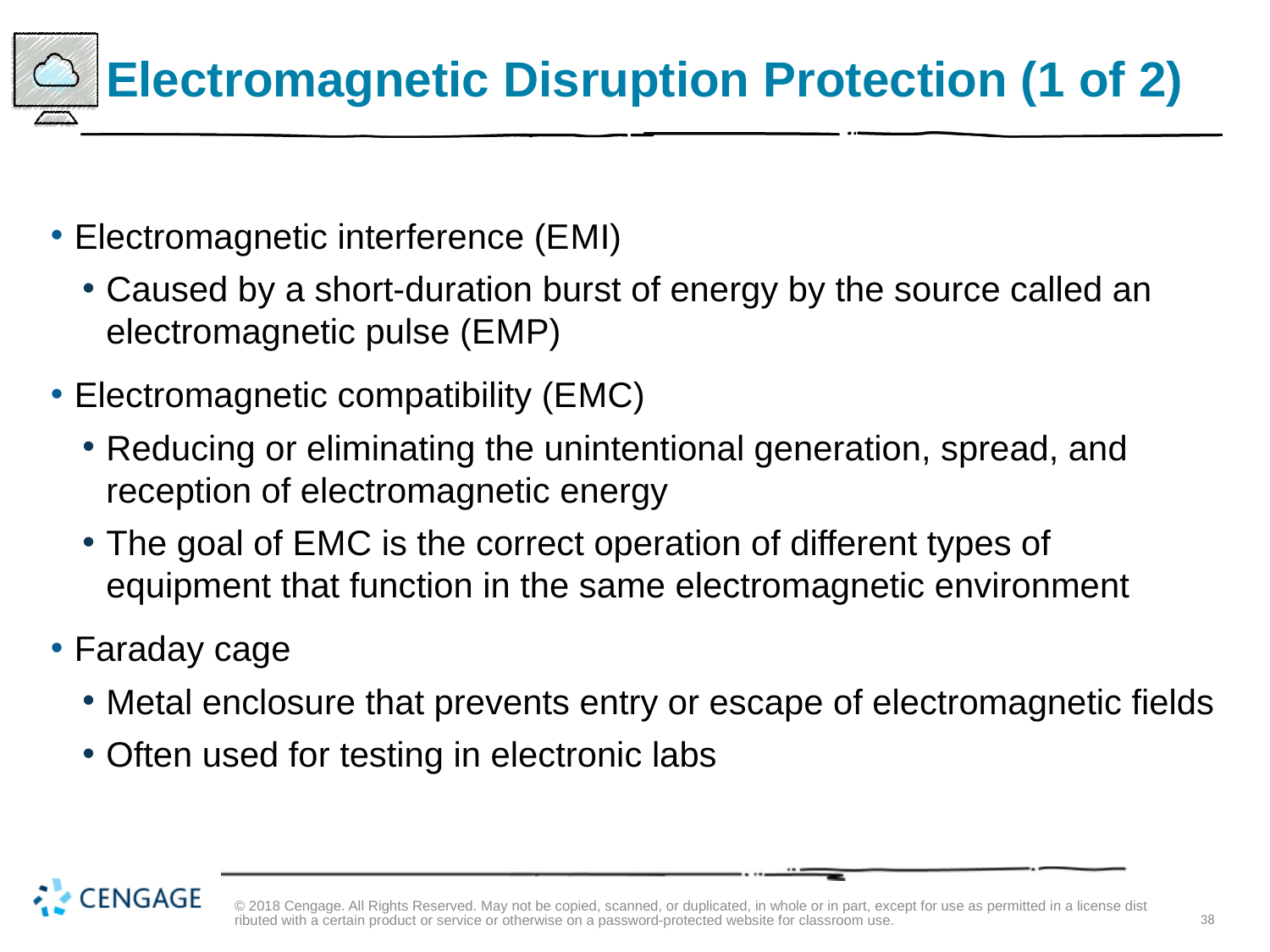

# Electromagnetic Disruption Protection (1 of 2)
Electromagnetic interference (E M I)
Caused by a short-duration burst of energy by the source called an electromagnetic pulse (E M P)
Electromagnetic compatibility (E M C)
Reducing or eliminating the unintentional generation, spread, and reception of electromagnetic energy
The goal of E M C is the correct operation of different types of equipment that function in the same electromagnetic environment
Faraday cage
Metal enclosure that prevents entry or escape of electromagnetic fields
Often used for testing in electronic labs
© 2018 Cengage. All Rights Reserved. May not be copied, scanned, or duplicated, in whole or in part, except for use as permitted in a license distributed with a certain product or service or otherwise on a password-protected website for classroom use.